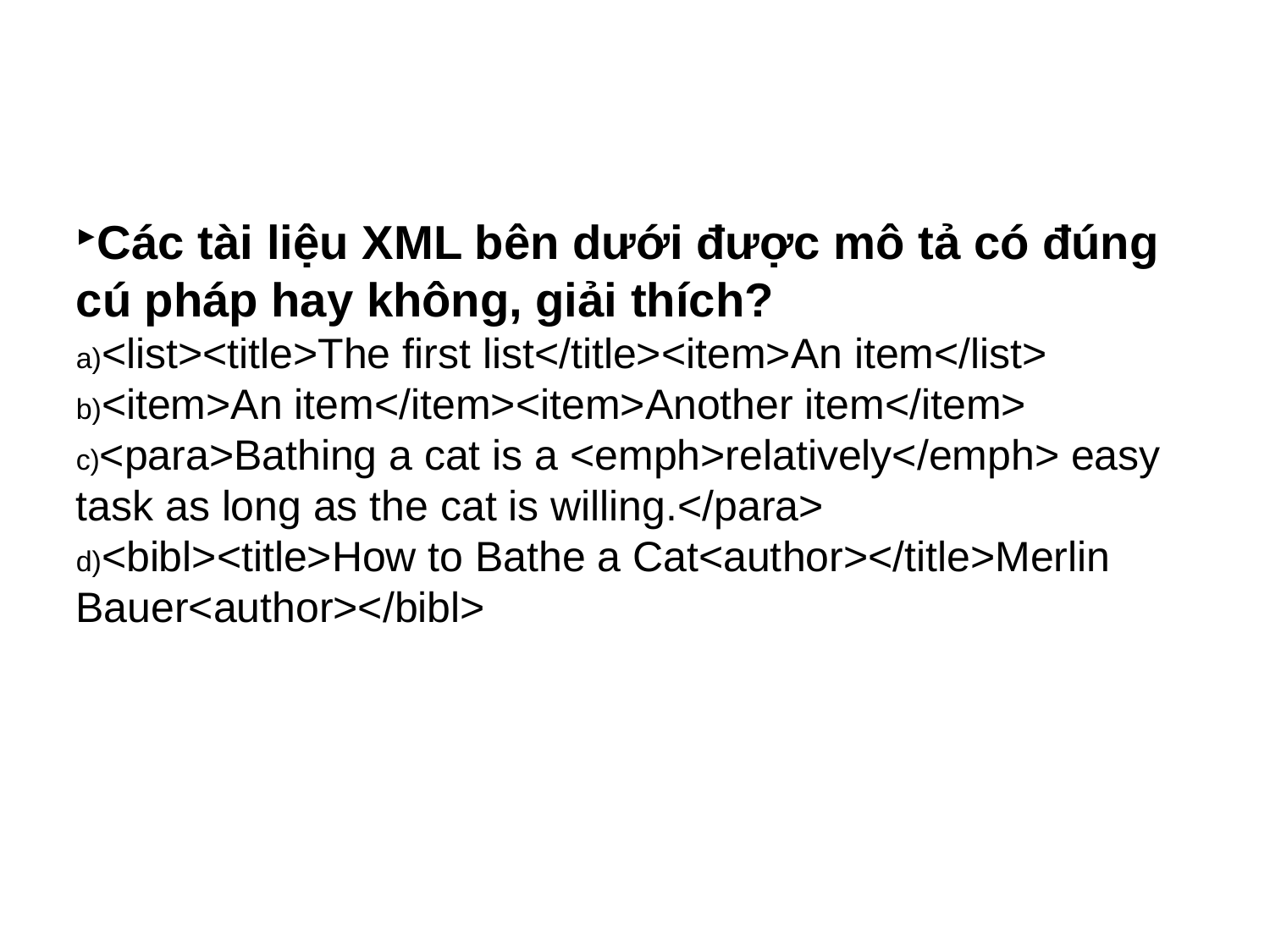

Các tài liệu XML bên dưới được mô tả có đúng cú pháp hay không, giải thích?
<list><title>The first list</title><item>An item</list>
<item>An item</item><item>Another item</item>
<para>Bathing a cat is a <emph>relatively</emph> easy task as long as the cat is willing.</para>
<bibl><title>How to Bathe a Cat<author></title>Merlin Bauer<author></bibl>